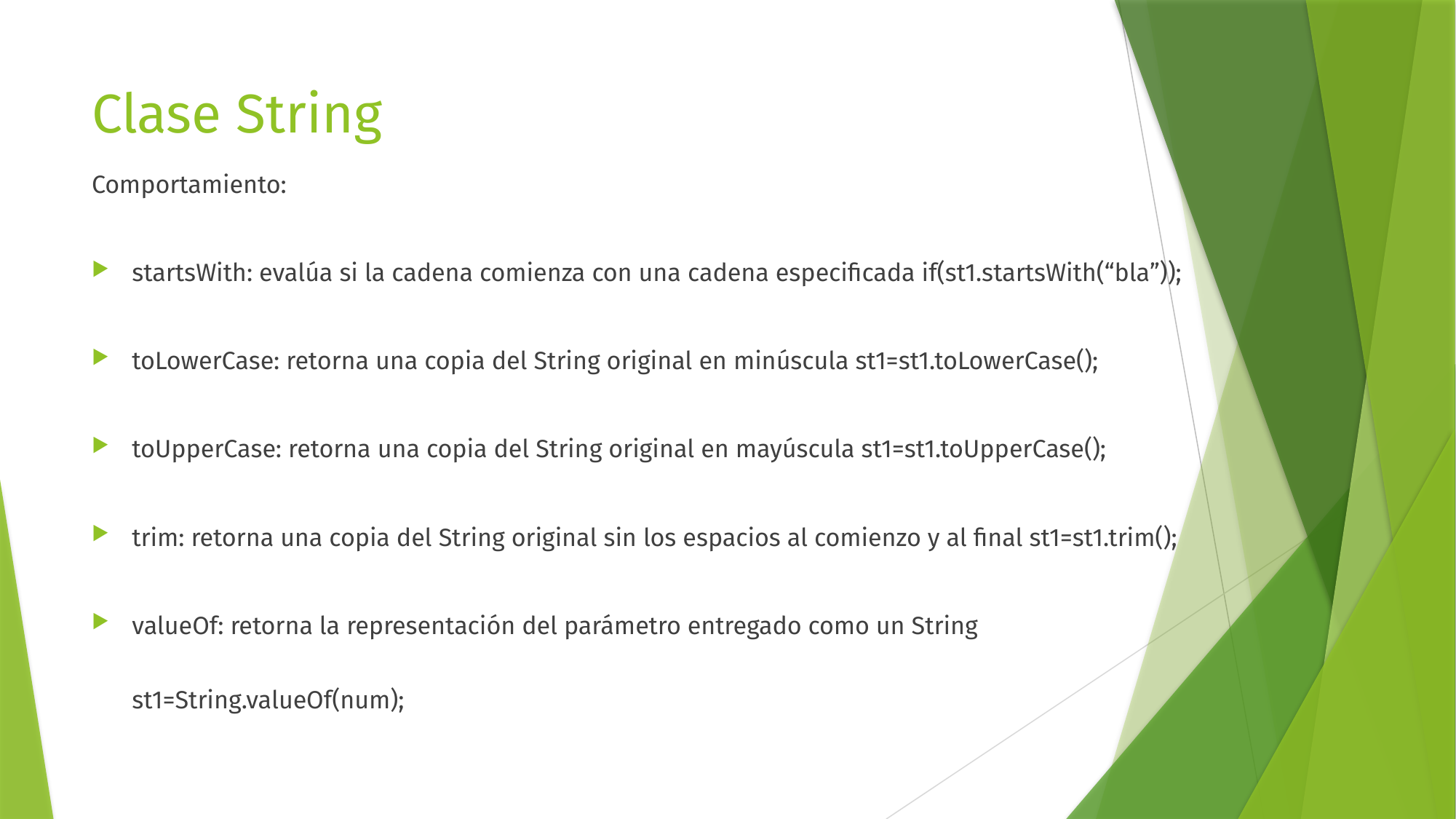

# Clase String
Comportamiento:
startsWith: evalúa si la cadena comienza con una cadena especificada if(st1.startsWith(“bla”));
toLowerCase: retorna una copia del String original en minúscula st1=st1.toLowerCase();
toUpperCase: retorna una copia del String original en mayúscula st1=st1.toUpperCase();
trim: retorna una copia del String original sin los espacios al comienzo y al final st1=st1.trim();
valueOf: retorna la representación del parámetro entregado como un String st1=String.valueOf(num);